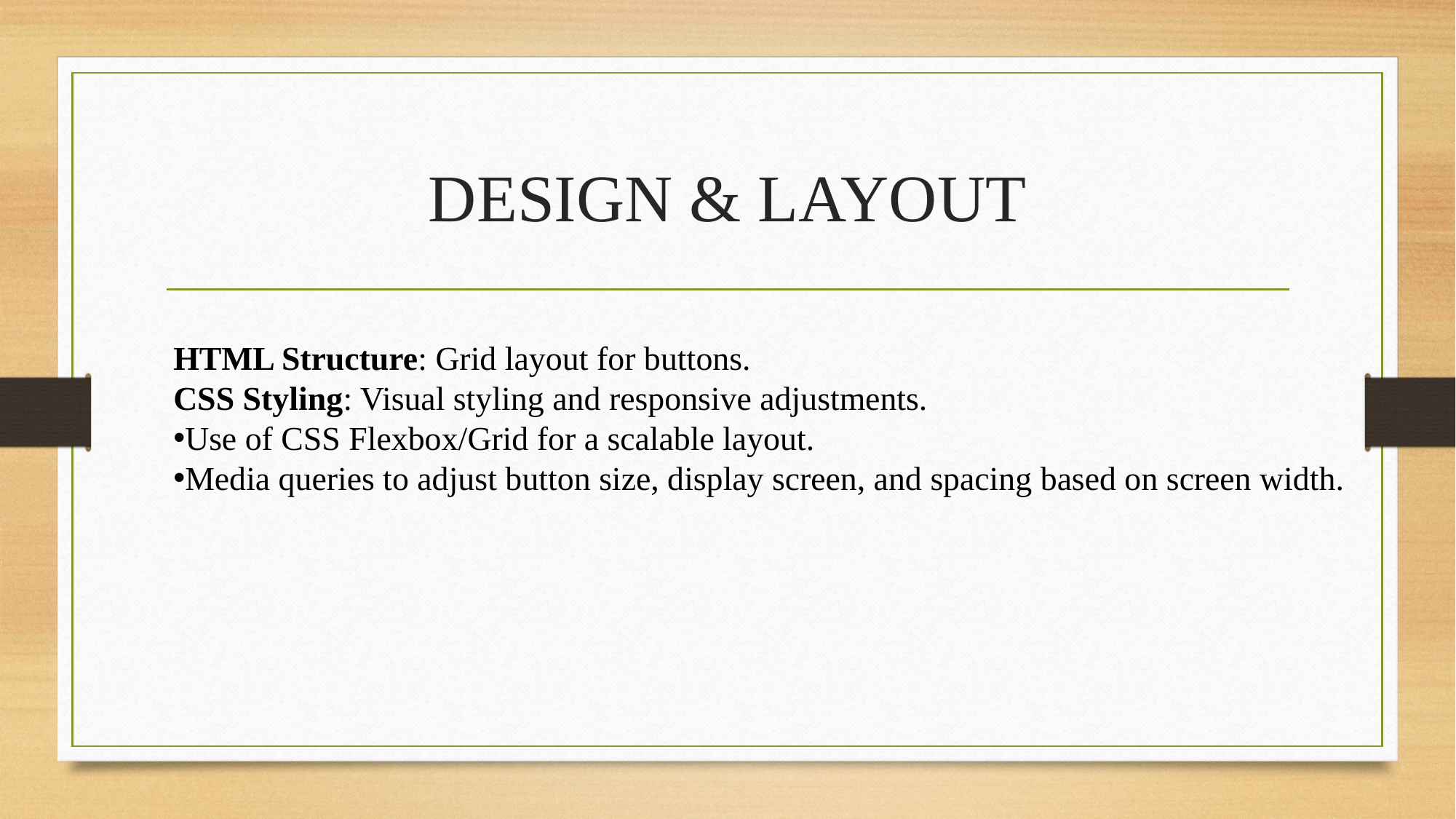

# DESIGN & LAYOUT
HTML Structure: Grid layout for buttons.
CSS Styling: Visual styling and responsive adjustments.
Use of CSS Flexbox/Grid for a scalable layout.
Media queries to adjust button size, display screen, and spacing based on screen width.